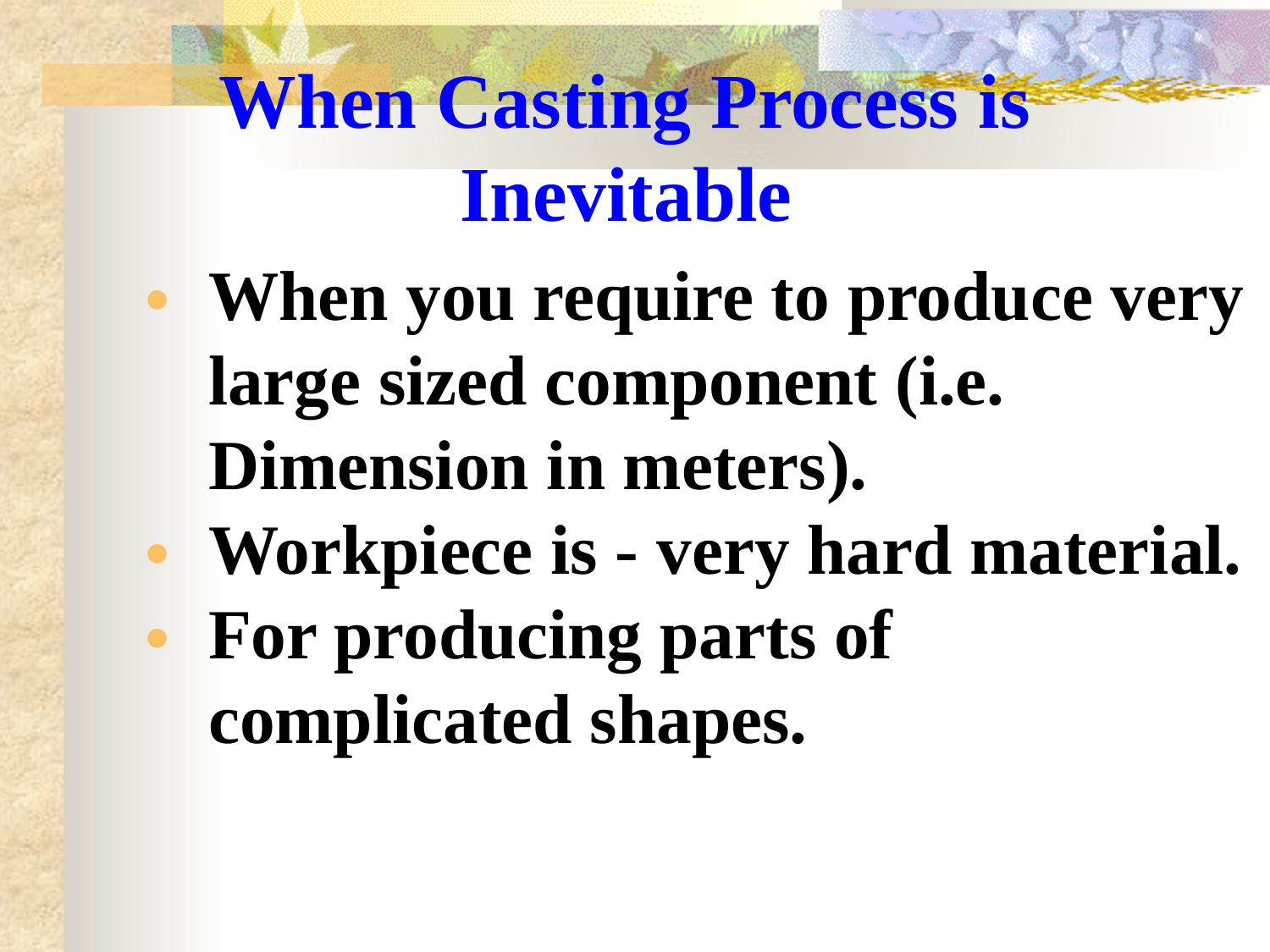

# When Casting Process is Inevitable
When you require to produce very large sized component (i.e. Dimension in meters).
Workpiece is - very hard material.
For producing parts of complicated shapes.